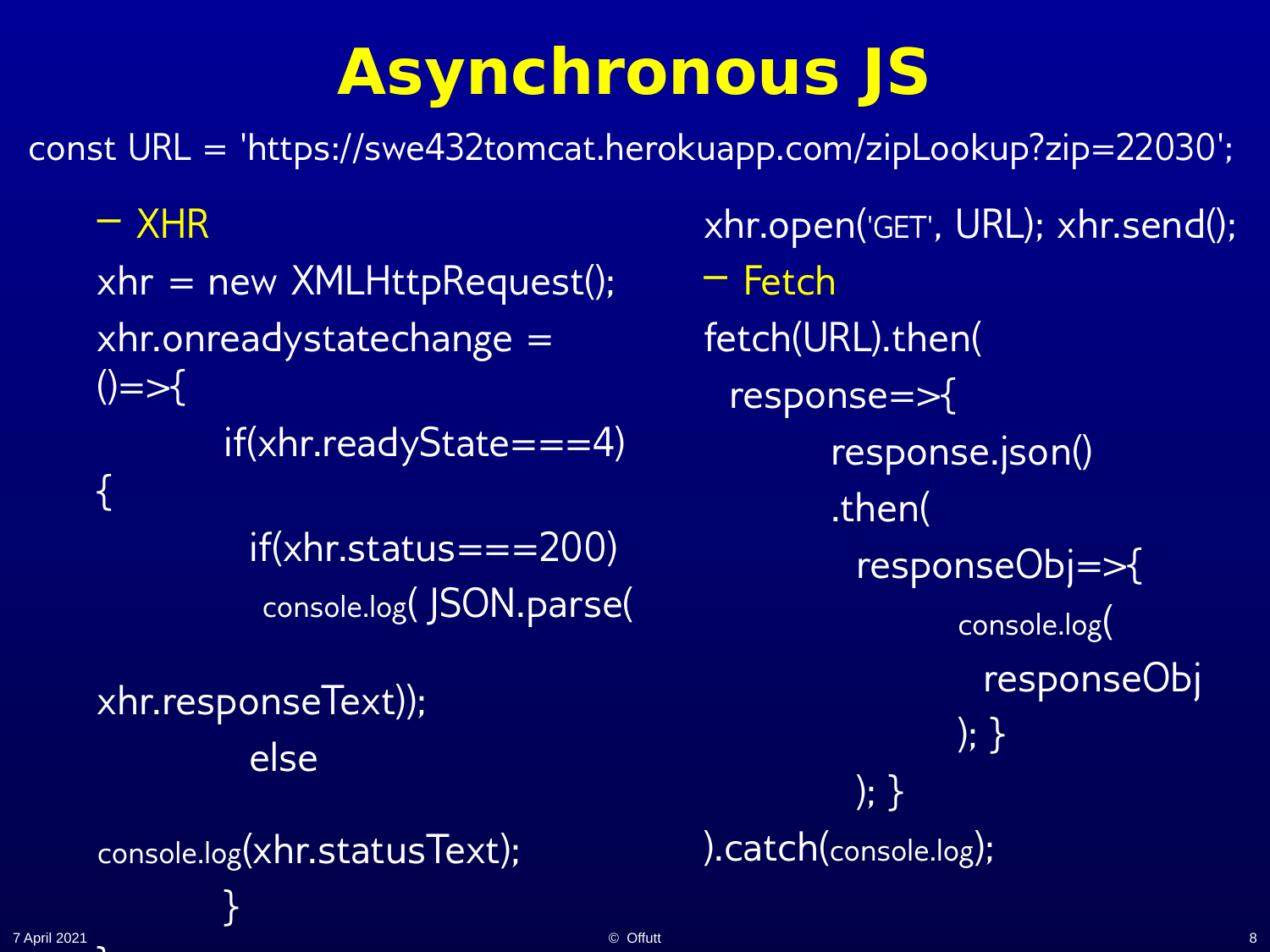

# Asynchronous JS
const URL = 'https://swe432tomcat.herokuapp.com/zipLookup?zip=22030';

XHR
xhr = new XMLHttpRequest();
xhr.onreadystatechange = ()=>{
	if(xhr.readyState===4){
	  if(xhr.status===200)
	    console.log( JSON.parse( 		xhr.responseText));
	  else
	    console.log(xhr.statusText);
	}
};
xhr.open('GET', URL); xhr.send();
Fetch
fetch(URL).then(
  response=>{
	response.json()
	.then(
	  responseObj=>{
		console.log(
		  responseObj
		); }
	  ); }
).catch(console.log);

7 April 2021
©  Offutt
8